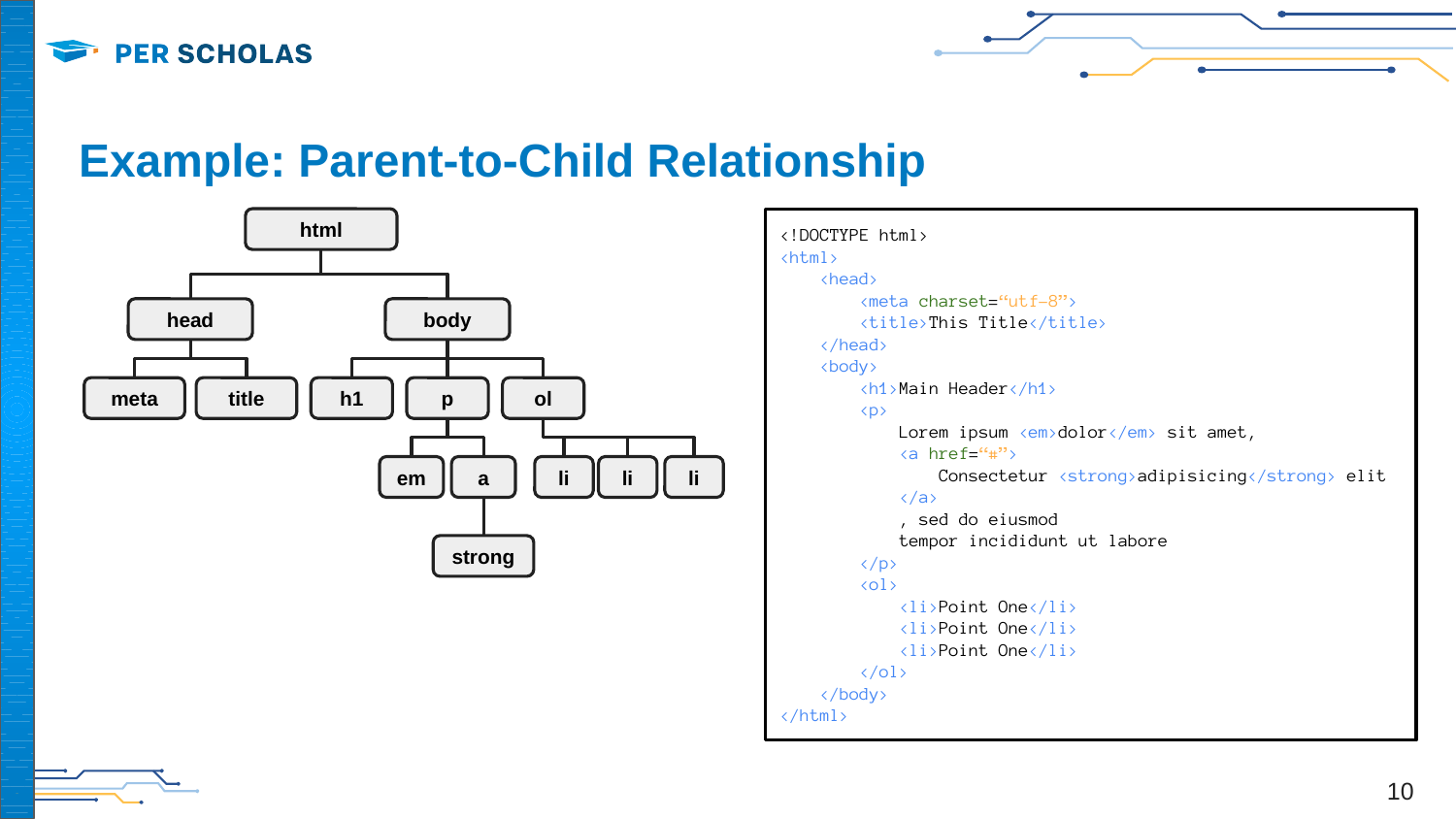

# Example: Parent-to-Child Relationship
html
<!DOCTYPE html>
<html>
    <head>
        <meta charset=“utf-8”>
        <title>This Title</title>
    </head>
    <body>
        <h1>Main Header</h1>
        <p>
            Lorem ipsum <em>dolor</em> sit amet,
            <a href=“#”>
                Consectetur <strong>adipisicing</strong> elit
            </a>
            , sed do eiusmod
            tempor incididunt ut labore
        </p>
        <ol>
            <li>Point One</li>
            <li>Point One</li>
            <li>Point One</li>
        </ol>
    </body>
</html>
body
head
meta
title
h1
p
ol
em
a
li
li
li
strong
10